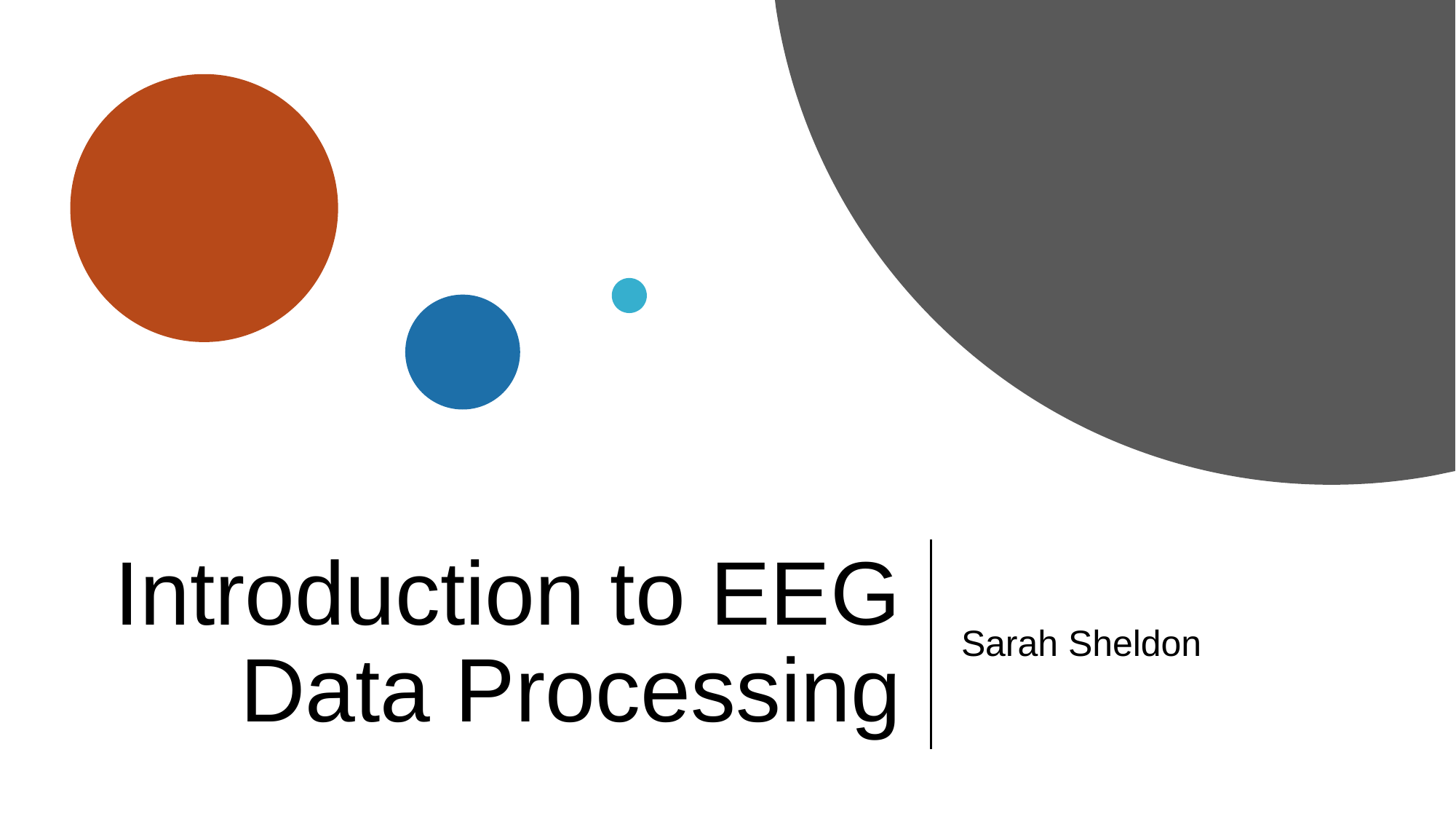

# Introduction to EEG Data Processing
Sarah Sheldon